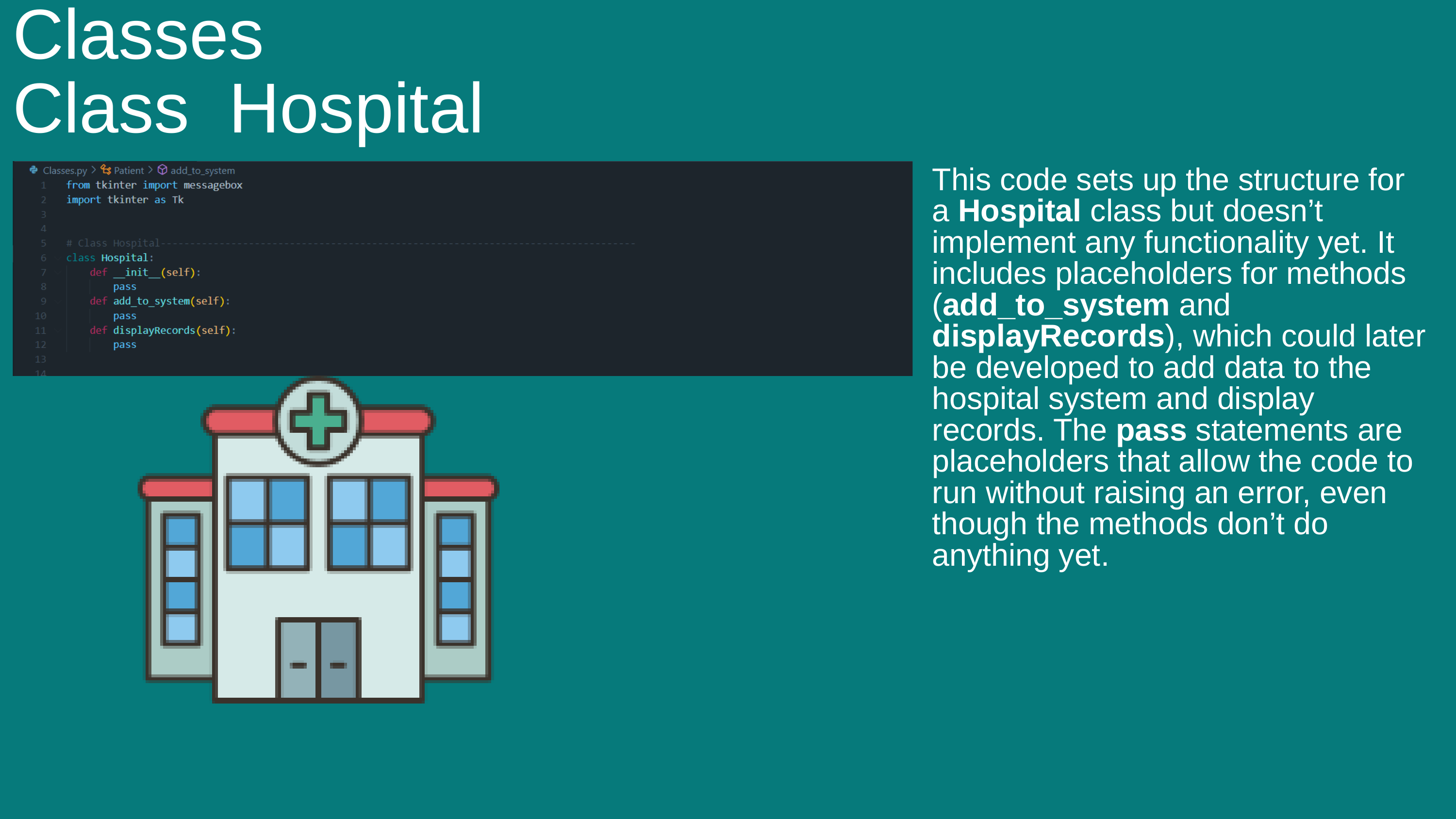

Classes
Class  Hospital

This code sets up the structure for a Hospital class but doesn’t implement any functionality yet. It includes placeholders for methods (add_to_system and displayRecords), which could later be developed to add data to the hospital system and display records. The pass statements are placeholders that allow the code to run without raising an error, even though the methods don’t do anything yet.